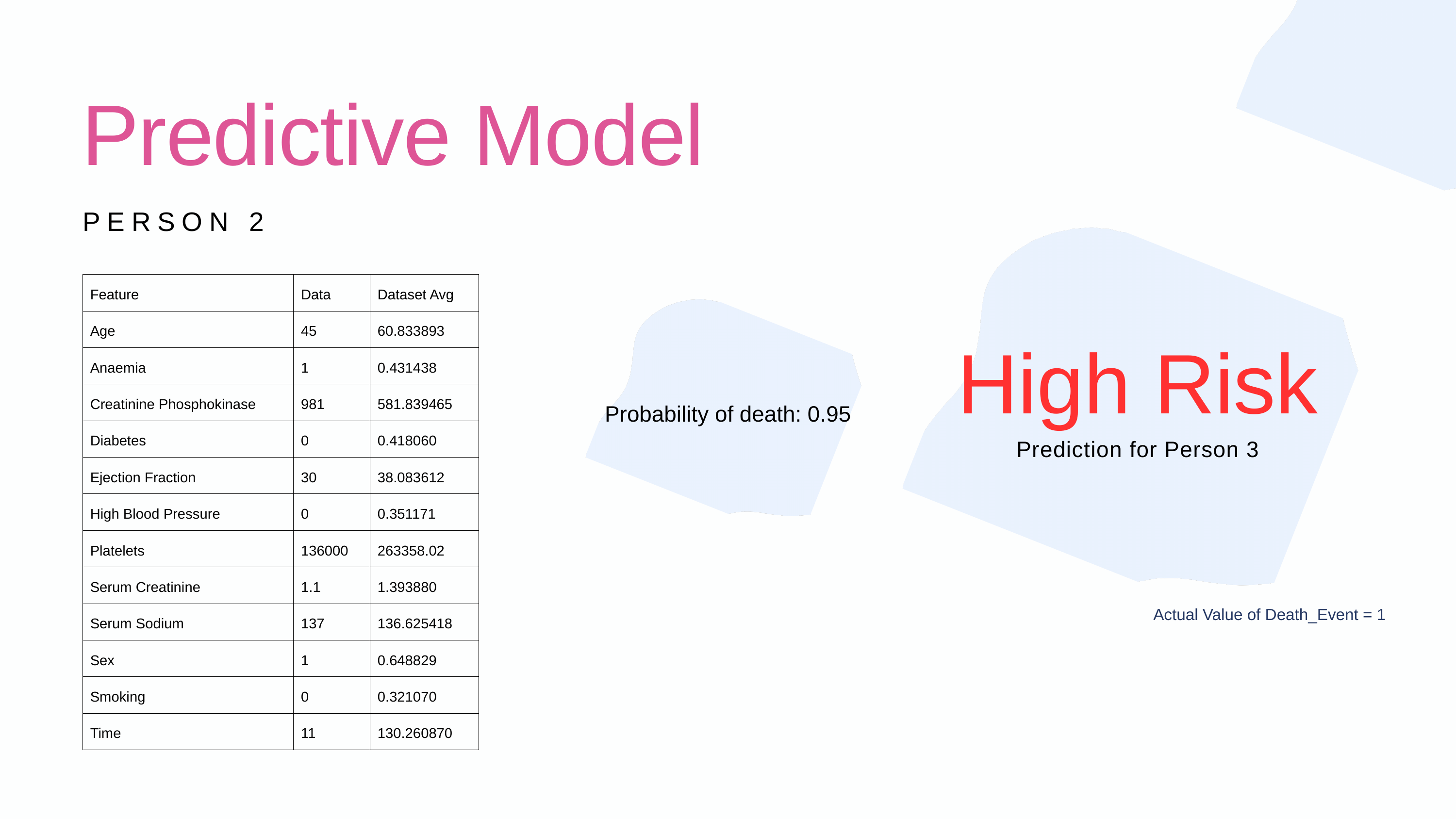

Predictive Model
PERSON 2

| Feature | Data | Dataset Avg |
| --- | --- | --- |
| Age | 45 | 60.833893 |
| Anaemia | 1 | 0.431438 |
| Creatinine Phosphokinase | 981 | 581.839465 |
| Diabetes | 0 | 0.418060 |
| Ejection Fraction | 30 | 38.083612 |
| High Blood Pressure | 0 | 0.351171 |
| Platelets | 136000 | 263358.02 |
| Serum Creatinine | 1.1 | 1.393880 |
| Serum Sodium | 137 | 136.625418 |
| Sex | 1 | 0.648829 |
| Smoking | 0 | 0.321070 |
| Time | 11 | 130.260870 |

High Risk
Probability of death: 0.95
Prediction for Person 3
Actual Value of Death_Event = 1